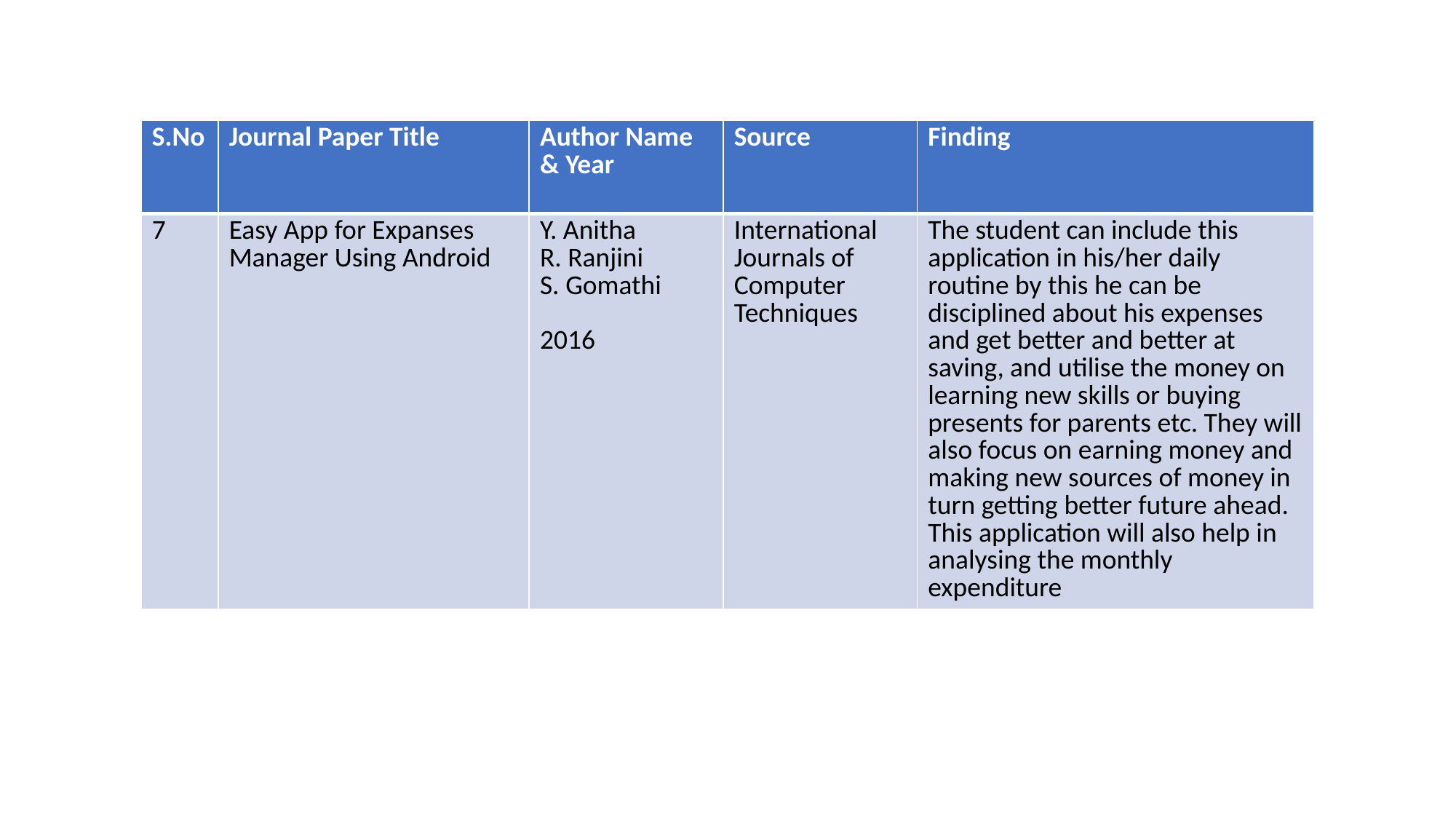

| S.No | Journal Paper Title | Author Name & Year | Source | Finding |
| --- | --- | --- | --- | --- |
| 7 | Easy App for Expanses Manager Using Android | Y. Anitha R. Ranjini S. Gomathi 2016 | International Journals of Computer Techniques | The student can include this application in his/her daily routine by this he can be disciplined about his expenses and get better and better at saving, and utilise the money on learning new skills or buying presents for parents etc. They will also focus on earning money and making new sources of money in turn getting better future ahead. This application will also help in analysing the monthly expenditure |